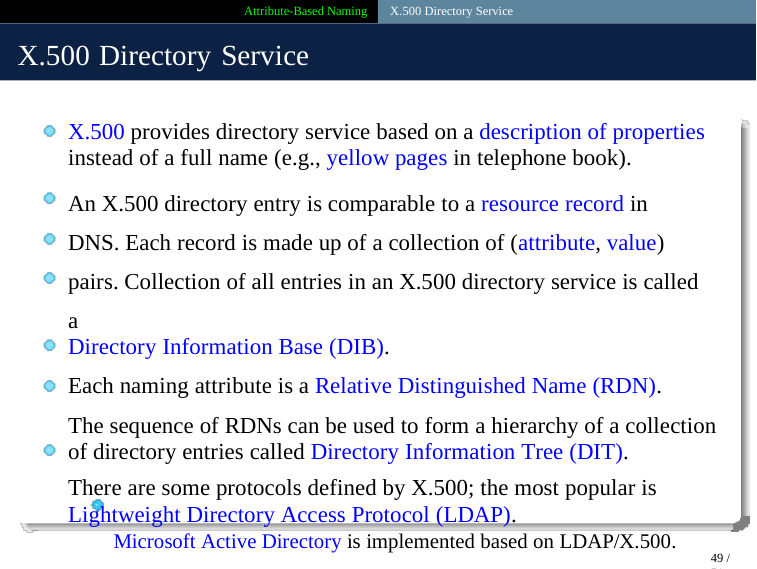

Attribute-Based Naming       X.500 Directory Service

X.500 Directory Service

X.500 provides directory service based on a description of properties
instead of a full name (e.g., yellow pages in telephone book).
An X.500 directory entry is comparable to a resource record in DNS. Each record is made up of a collection of (attribute, value) pairs. Collection of all entries in an X.500 directory service is called a
Directory Information Base (DIB).
Each naming attribute is a Relative Distinguished Name (RDN).
The sequence of RDNs can be used to form a hierarchy of a collection of directory entries called Directory Information Tree (DIT).
There are some protocols defined by X.500; the most popular is
Lightweight Directory Access Protocol (LDAP).
Microsoft Active Directory is implemented based on LDAP/X.500.

49 / 51